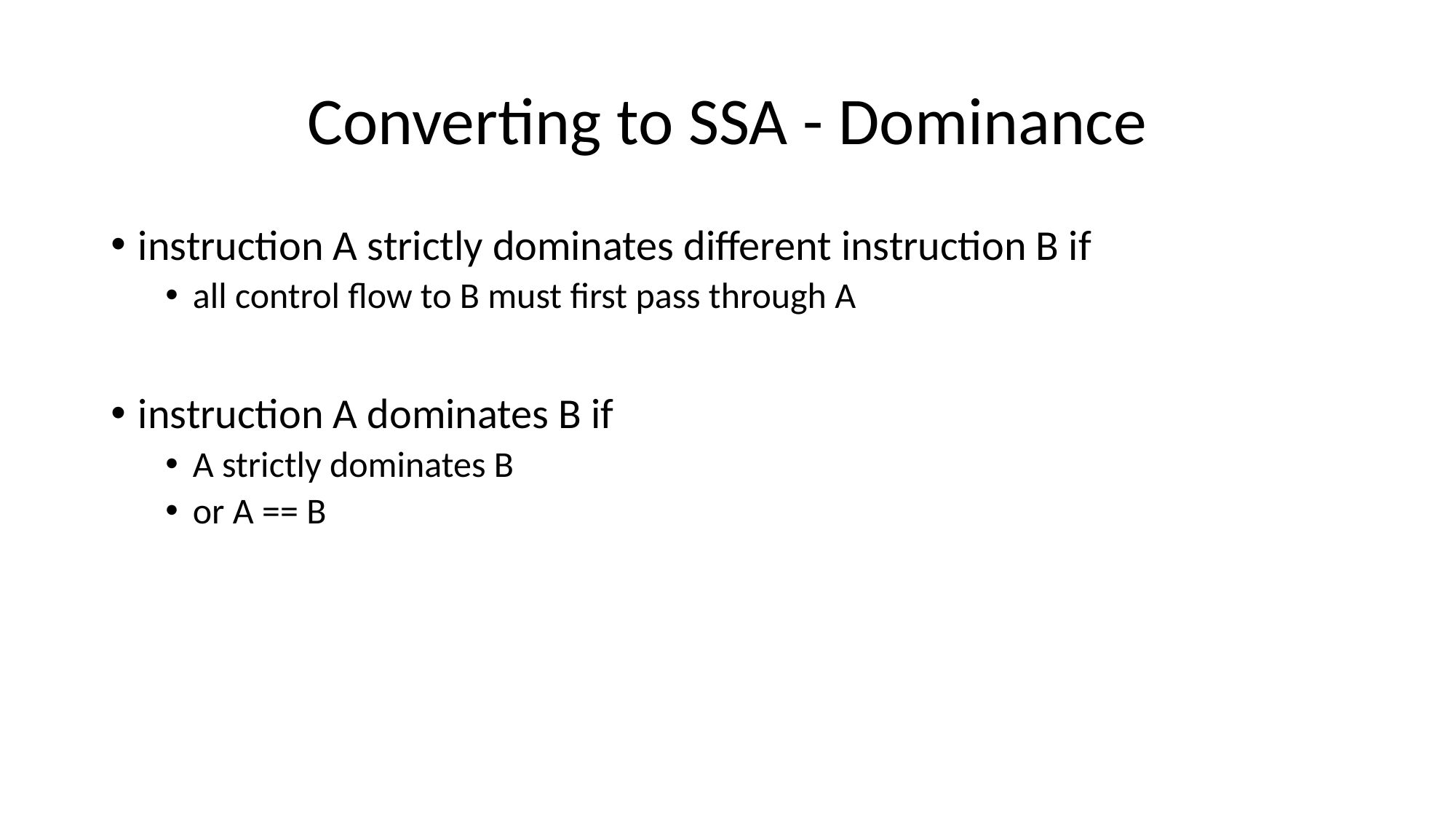

# Converting to SSA - Dominance
instruction A strictly dominates different instruction B if
all control flow to B must first pass through A

instruction A dominates B if
A strictly dominates B
or A == B